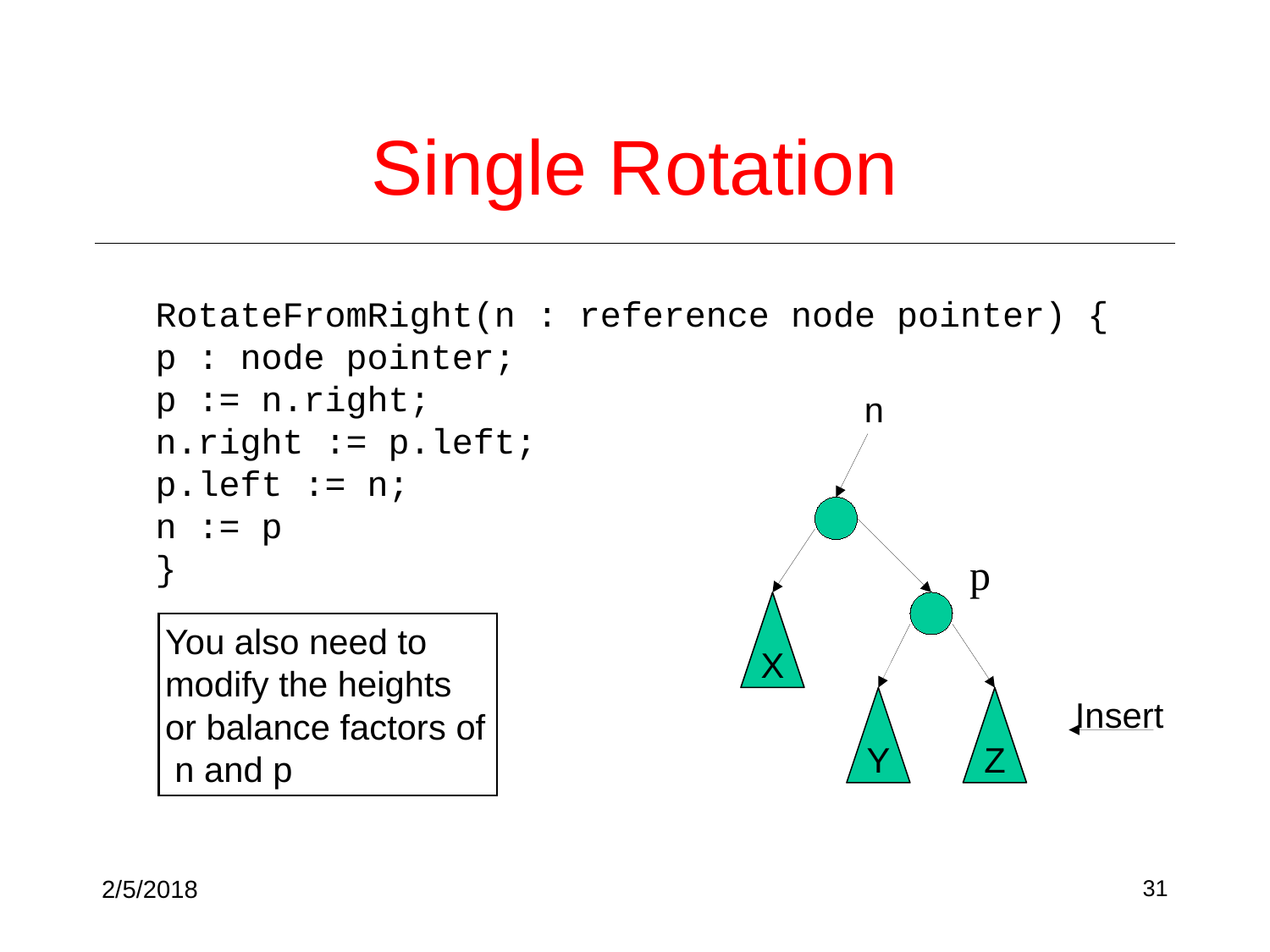

# Single Rotation
RotateFromRight(n : reference node pointer) {
p : node pointer;
p := n.right;
n.right := p.left;
p.left := n;
n := p
}
n

p

X

You also need to modify the heights or balance factors of  n and p

Insert

Y

Z

2/5/2018

31